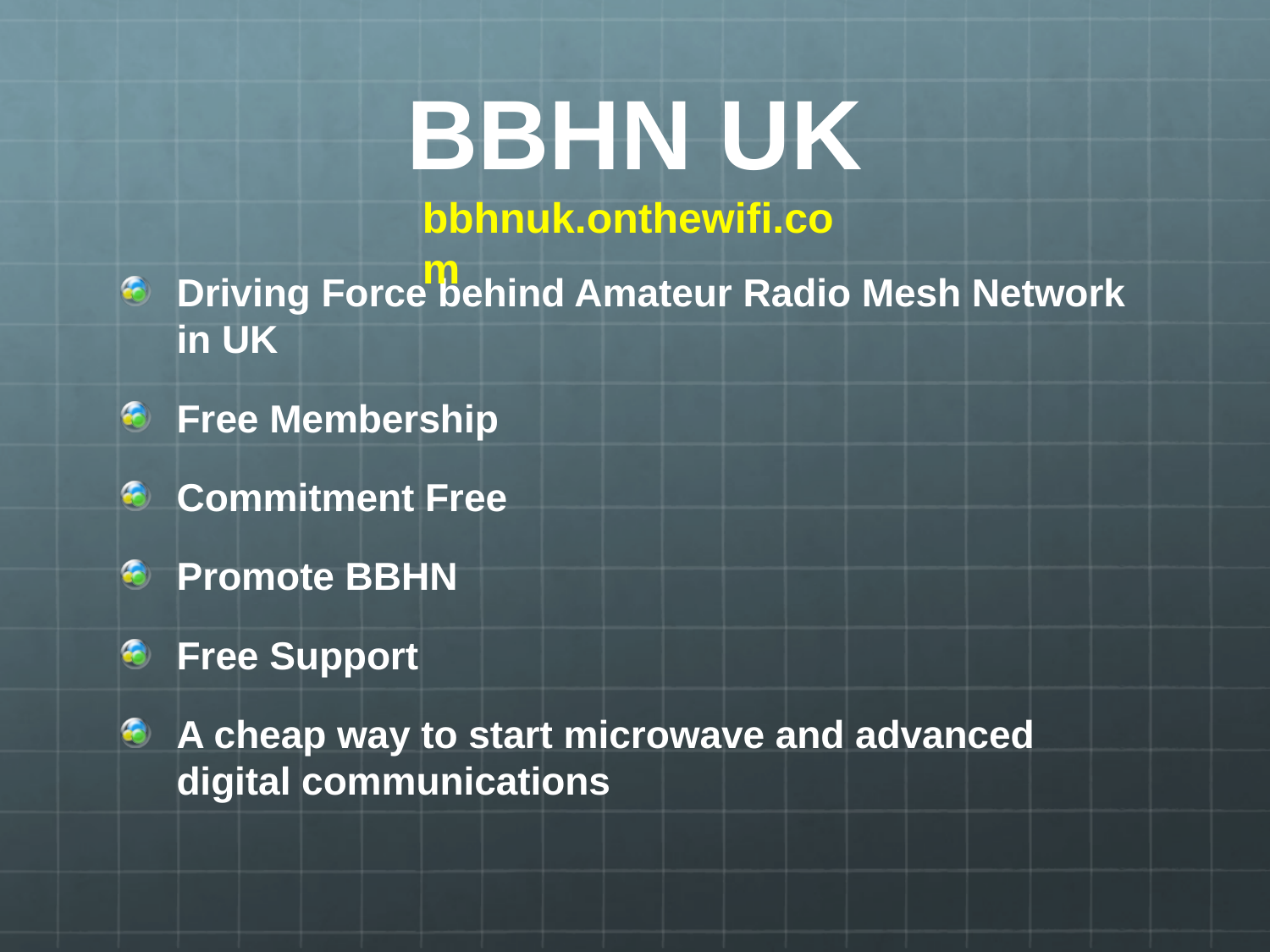

# BBHN UK
bbhnuk.onthewifi.com

Driving Force behind Amateur Radio Mesh Network in UK
Free Membership
Commitment Free
Promote BBHN
Free Support
A cheap way to start microwave and advanced digital communications